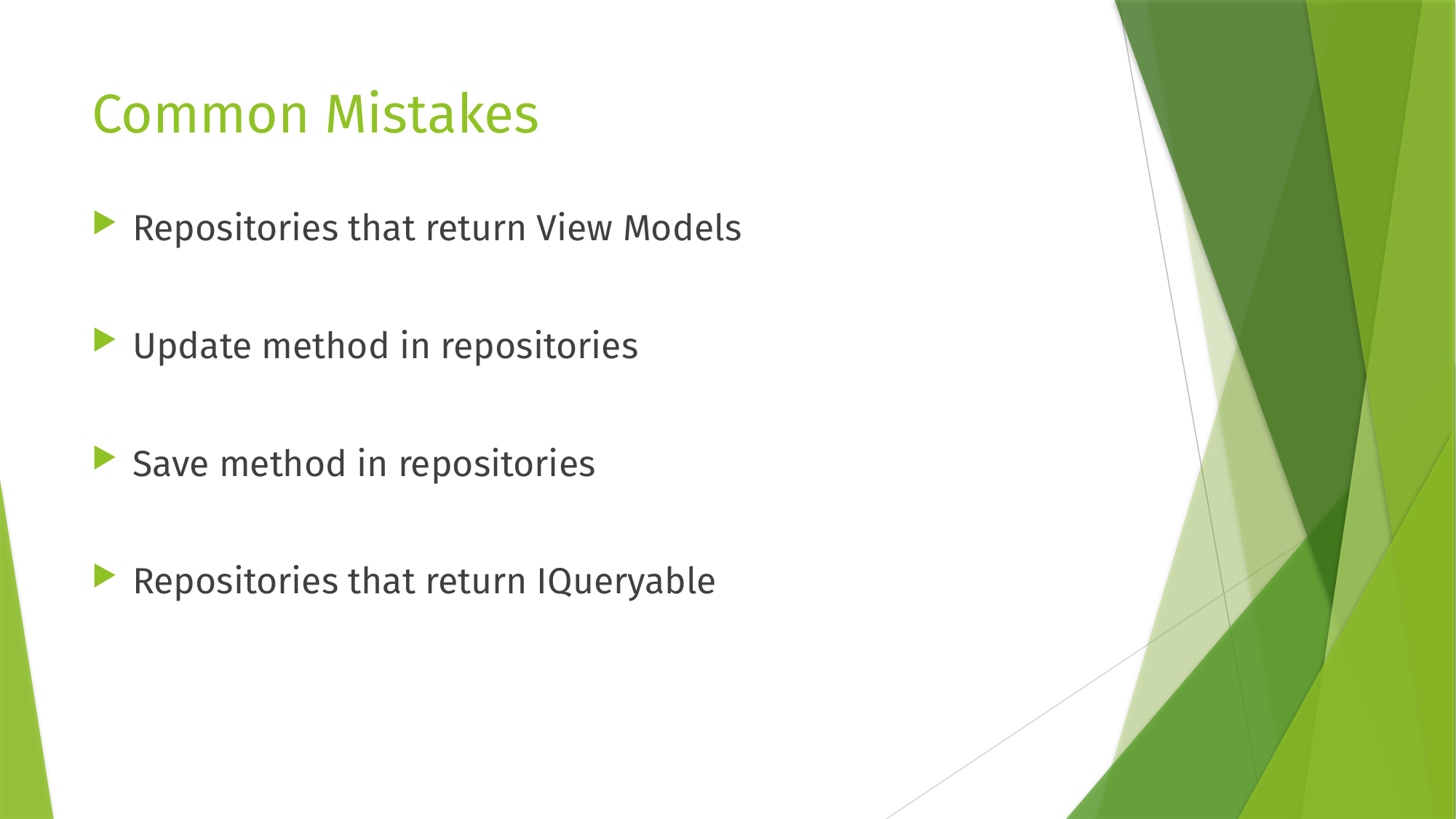

# Common Mistakes
Repositories that return View Models

Update method in repositories

Save method in repositories

Repositories that return IQueryable